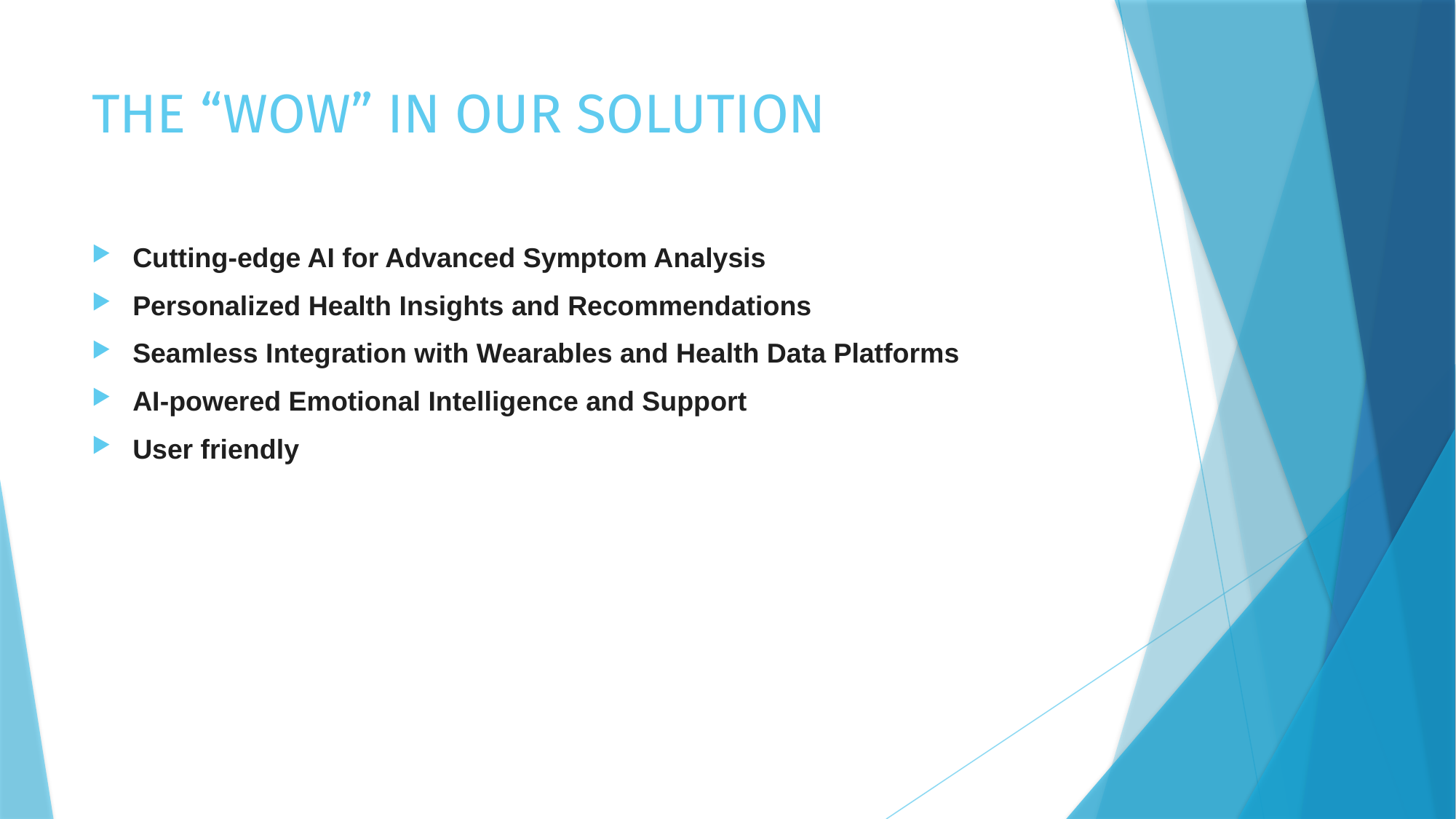

# THE “WOW” IN OUR SOLUTION
Cutting-edge AI for Advanced Symptom Analysis
Personalized Health Insights and Recommendations
Seamless Integration with Wearables and Health Data Platforms
AI-powered Emotional Intelligence and Support
User friendly